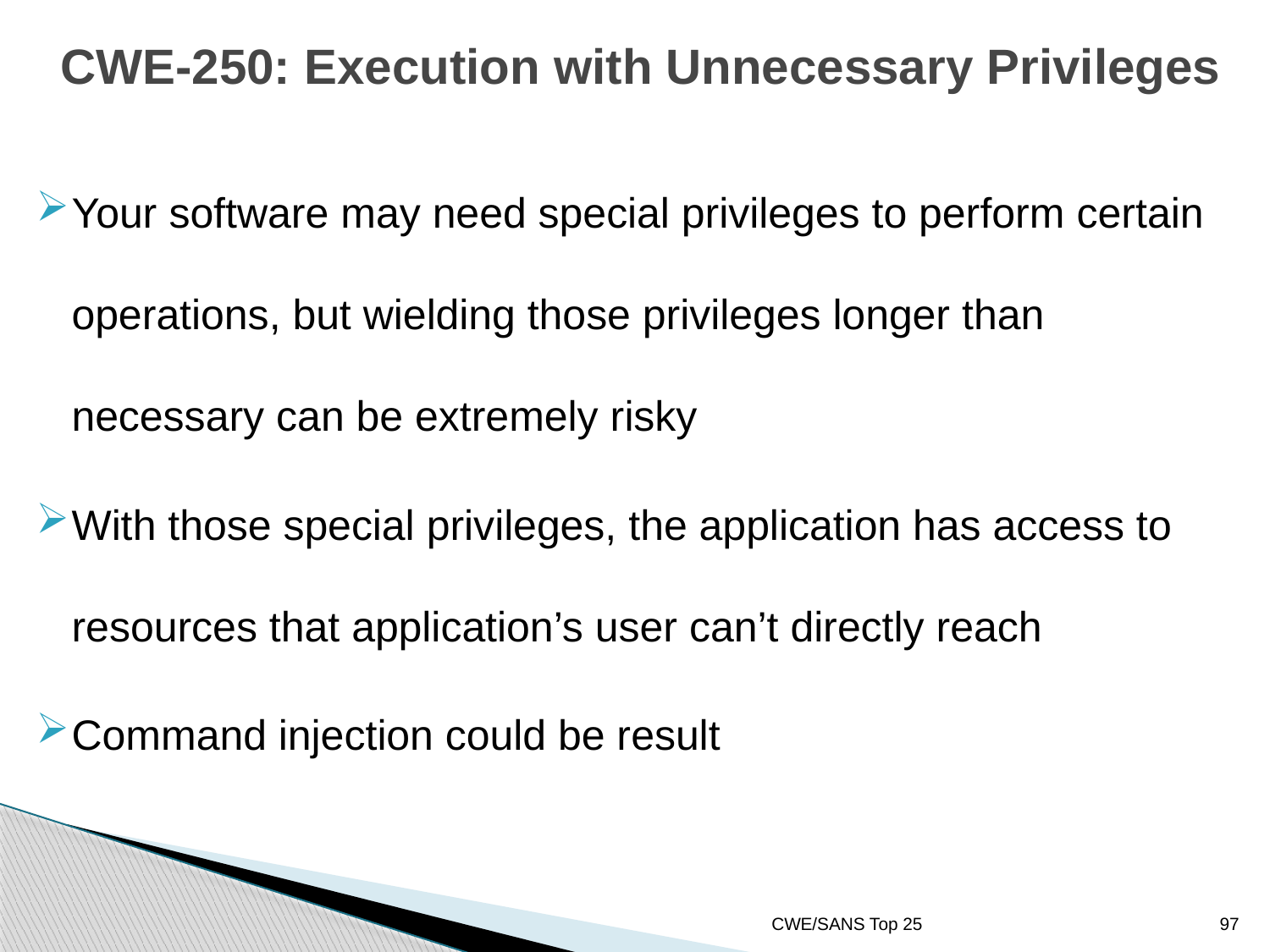

# CWE-250: Execution with Unnecessary Privileges
Your software may need special privileges to perform certain operations, but wielding those privileges longer than necessary can be extremely risky
With those special privileges, the application has access to resources that application’s user can’t directly reach
Command injection could be result

CWE/SANS Top 25
97